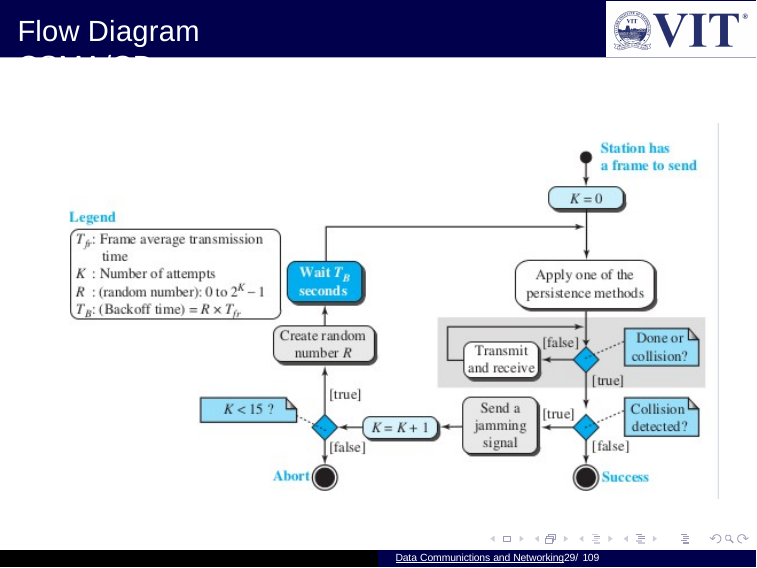

Flow Diagram CSMA/CD

Data Communictions and Networking29/ 109